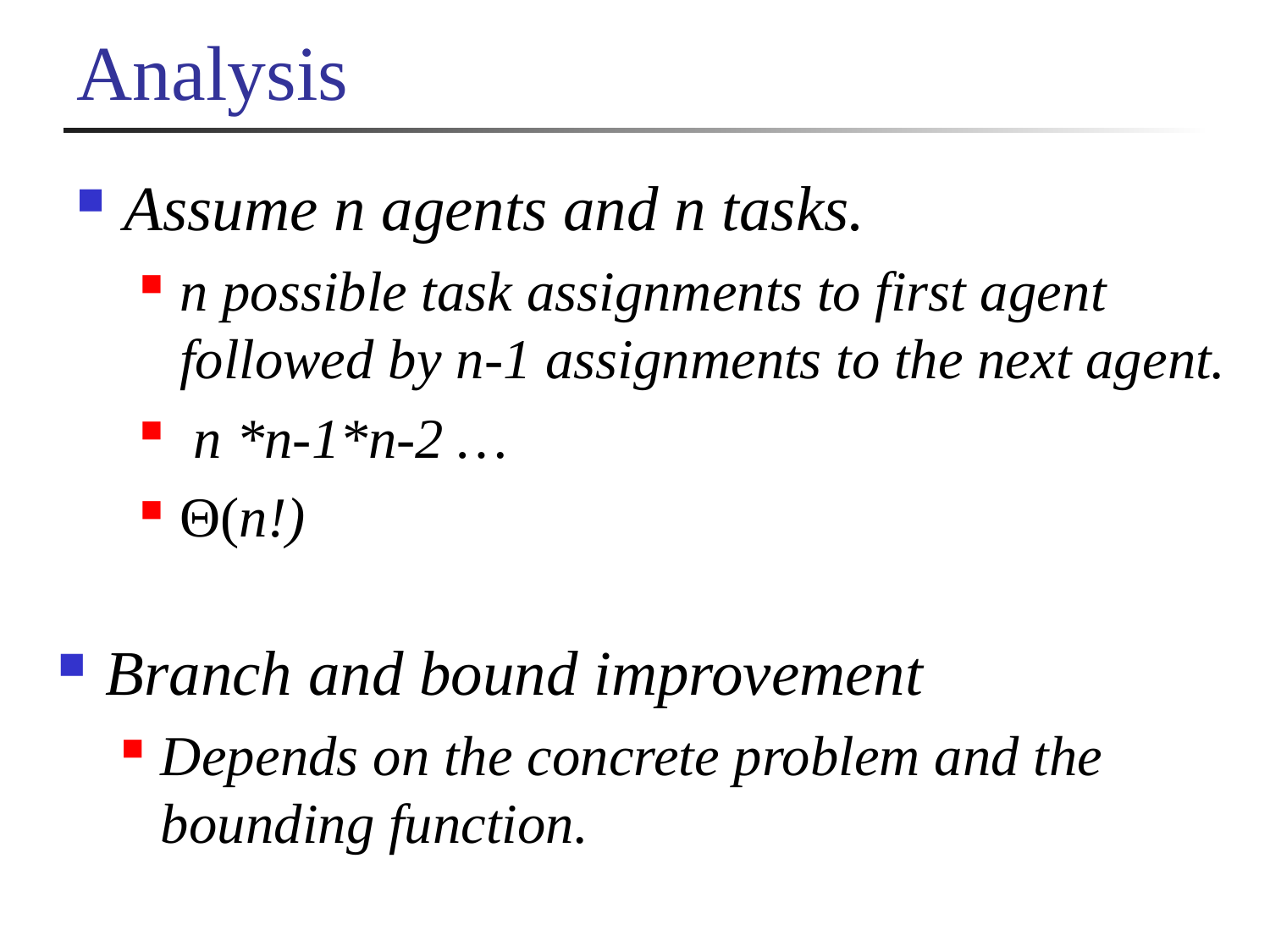

# Analysis
Assume n agents and n tasks.
n possible task assignments to first agent followed by n-1 assignments to the next agent.
 n *n-1*n-2 …
Θ(n!)
Branch and bound improvement
Depends on the concrete problem and the bounding function.